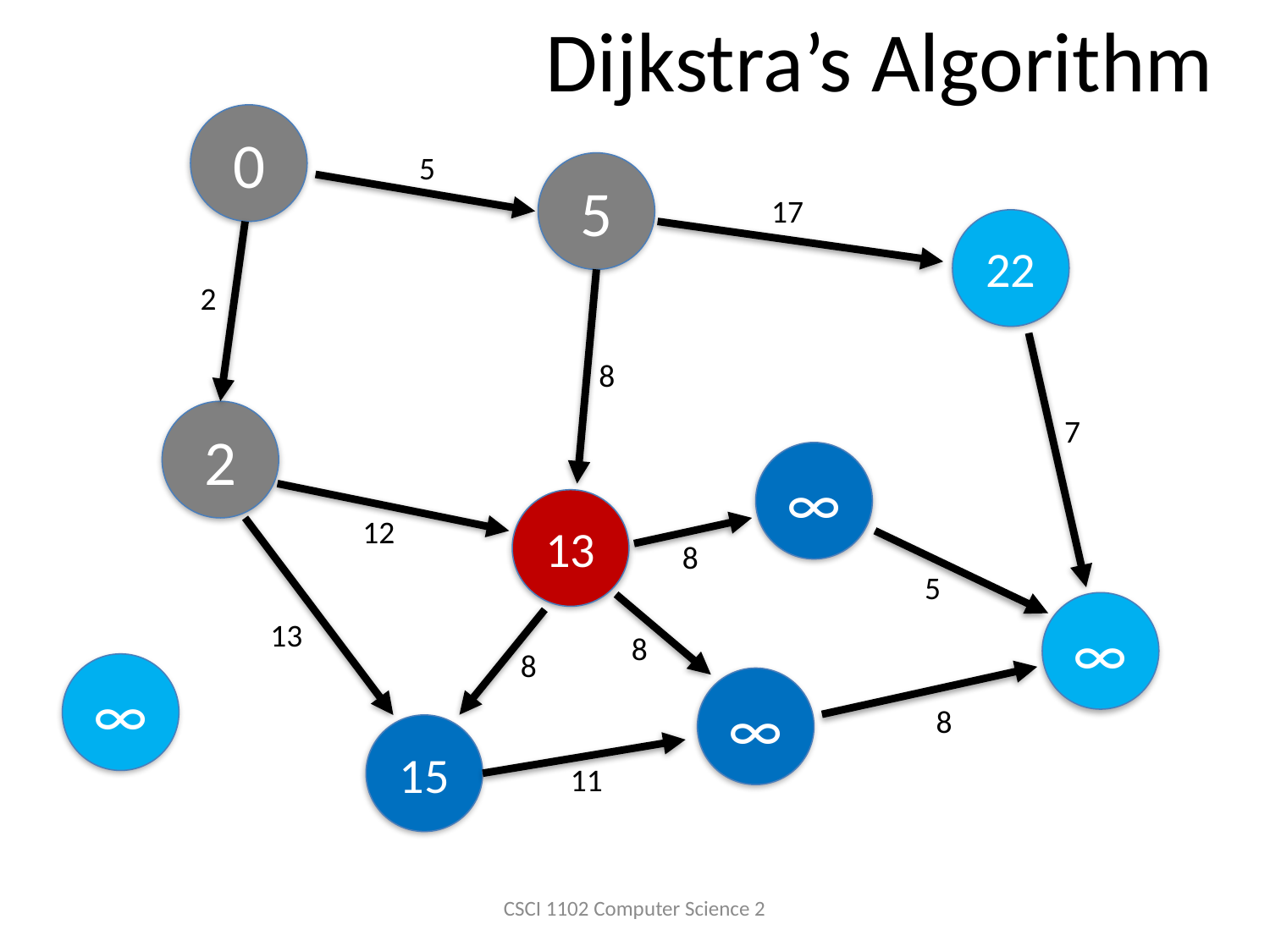

Dijkstra’s Algorithm
0
5
5
17
22
2
8
2
7
∞
13
12
8
5
∞
13
8
8
∞
∞
8
15
11
CSCI 1102 Computer Science 2